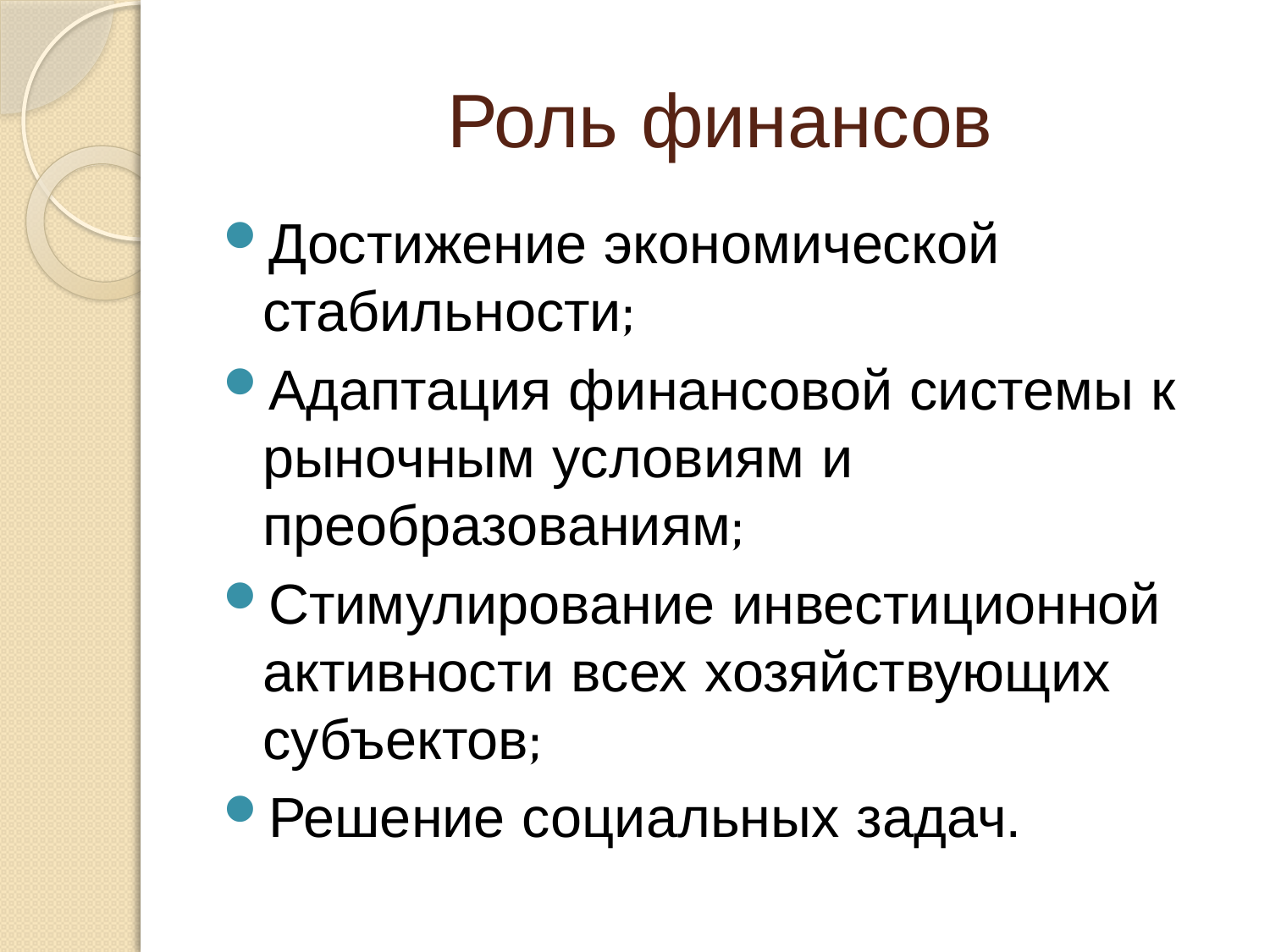

# Роль финансов
Достижение экономической стабильности;
Адаптация финансовой системы к рыночным условиям и преобразованиям;
Стимулирование инвестиционной активности всех хозяйствующих субъектов;
Решение социальных задач.